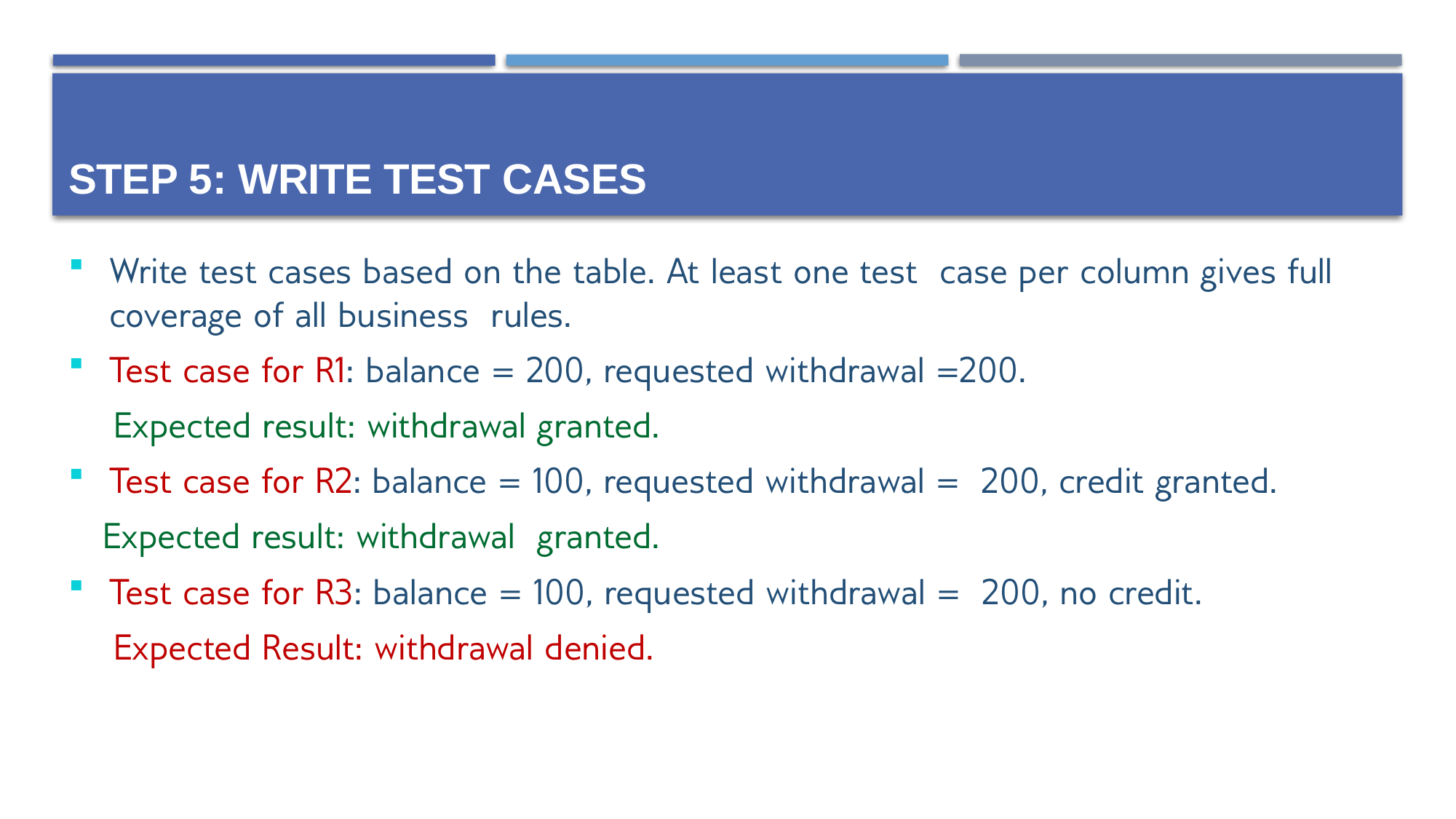

# Step 5: Write test cases
Write test cases based on the table. At least one test  case per column gives full coverage of all business  rules.
Test case for R1: balance = 200, requested withdrawal =200.
	 Expected result: withdrawal granted.
Test case for R2: balance = 100, requested withdrawal =  200, credit granted.
	Expected result: withdrawal  granted.
Test case for R3: balance = 100, requested withdrawal =  200, no credit.
	 Expected Result: withdrawal denied.